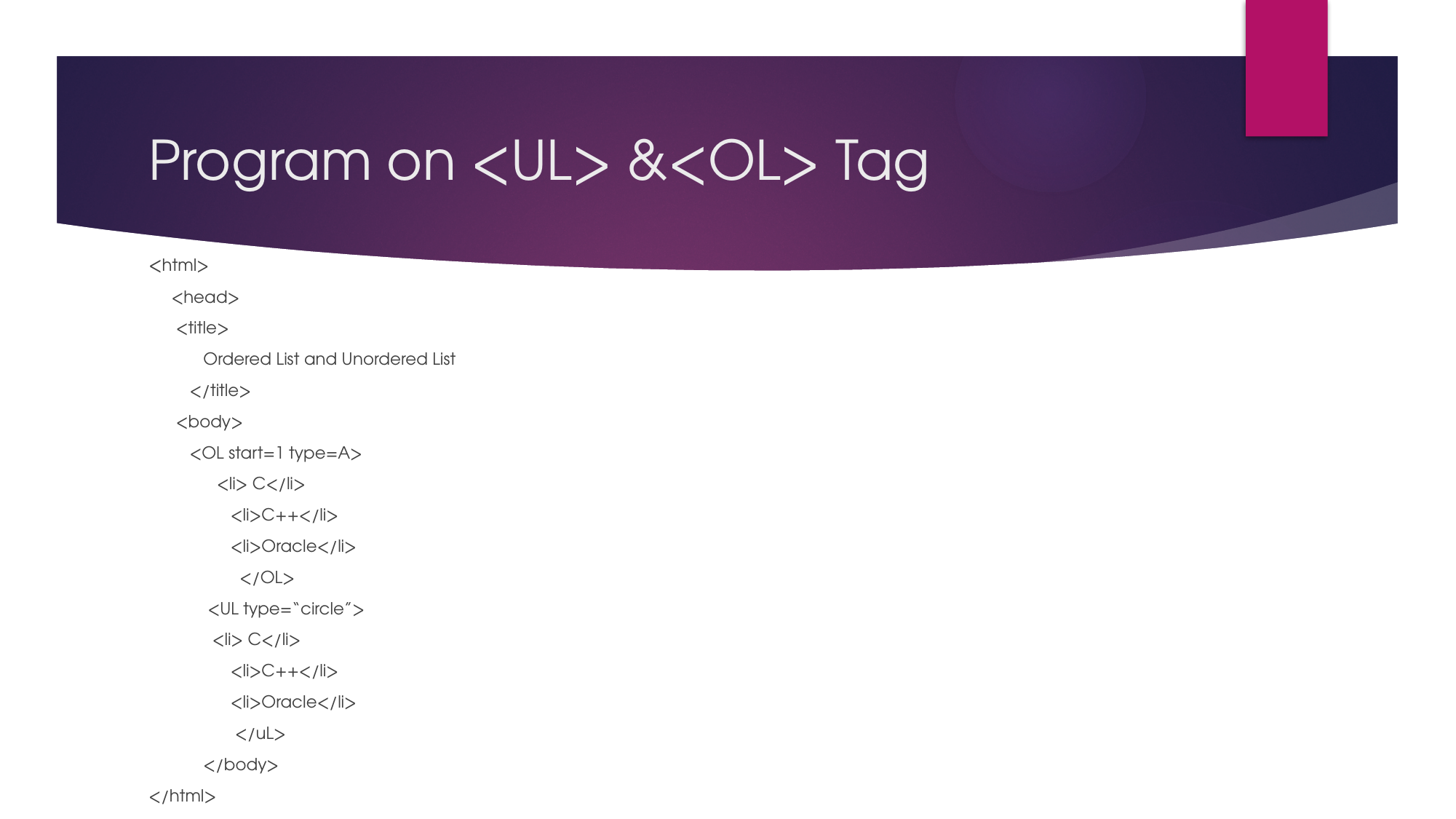

# Program on <UL> &<OL> Tag
<html>
     <head>
      <title>
            Ordered List and Unordered List
         </title>
      <body>
         <OL start=1 type=A>
               <li> C</li>
                  <li>C++</li>
                  <li>Oracle</li>
                    </OL>
             <UL type=“circle”>
              <li> C</li>
                  <li>C++</li>
                  <li>Oracle</li>
                   </uL>
            </body>
</html>